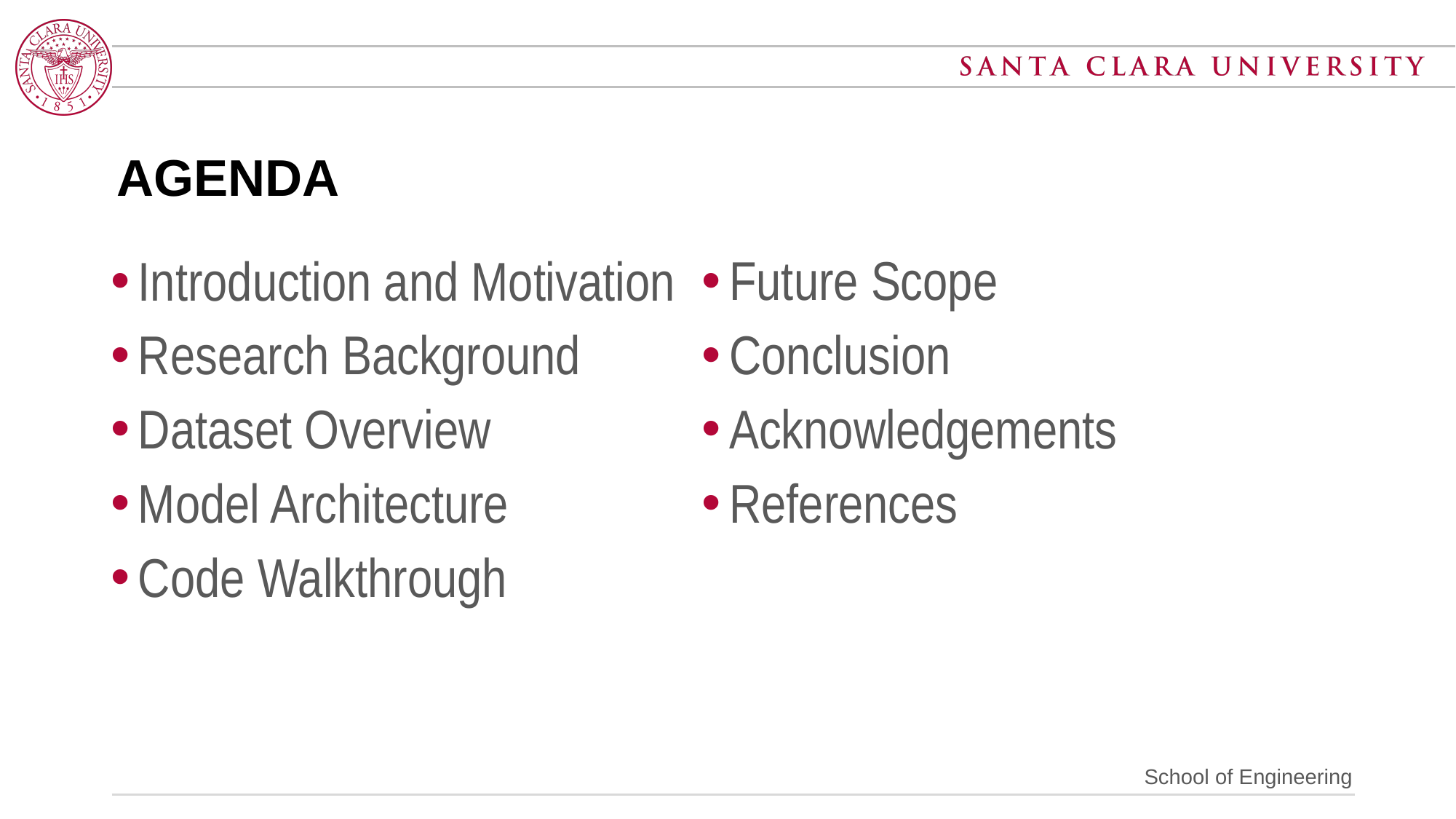

# AGENDA
Introduction and Motivation
Research Background
Dataset Overview
Model Architecture
Code Walkthrough
Future Scope
Conclusion
Acknowledgements
References
School of Engineering